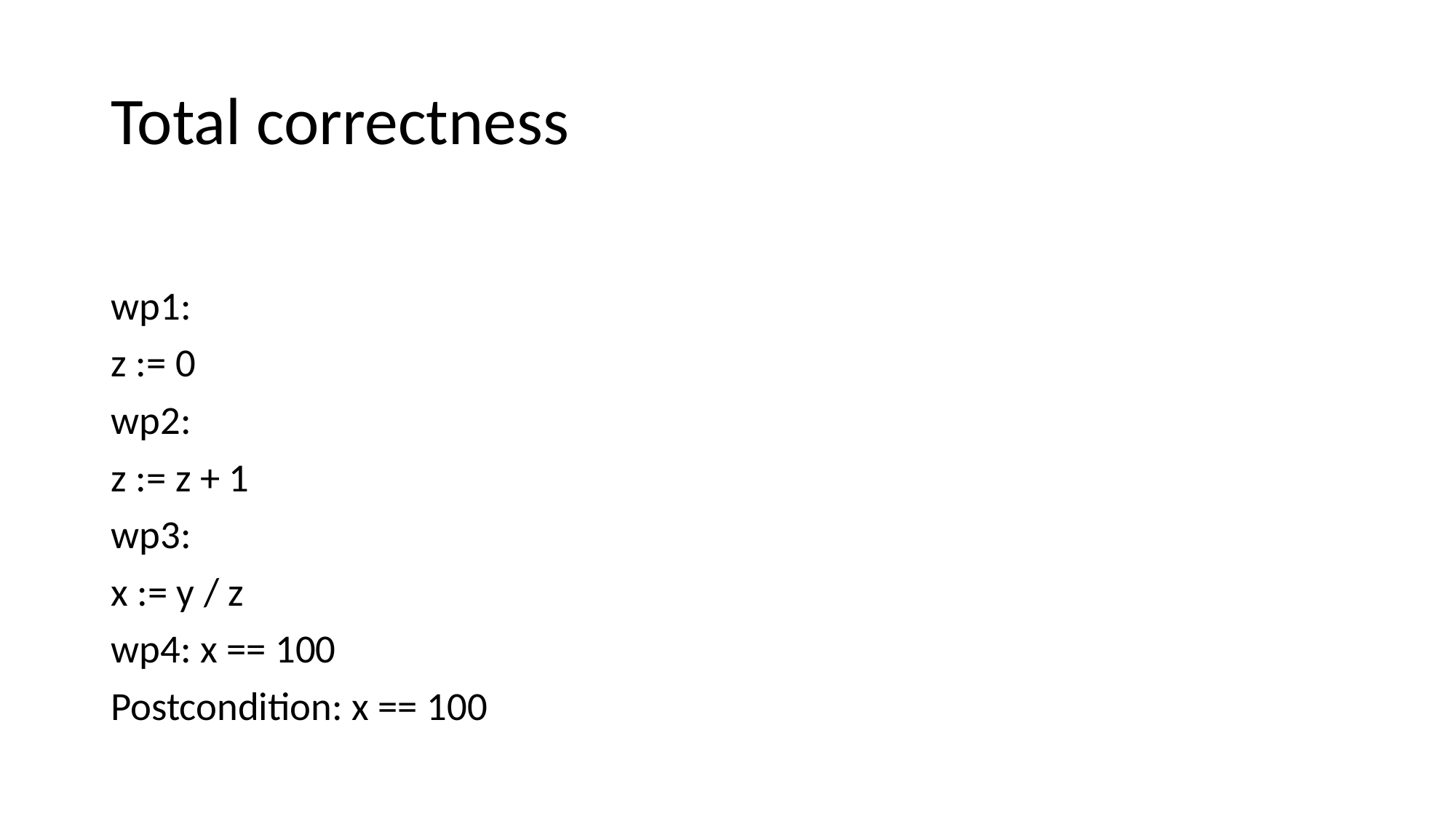

# Total correctness

wp1:
z := 0
wp2:
z := z + 1
wp3:
x := y / z
wp4: x == 100
Postcondition: x == 100